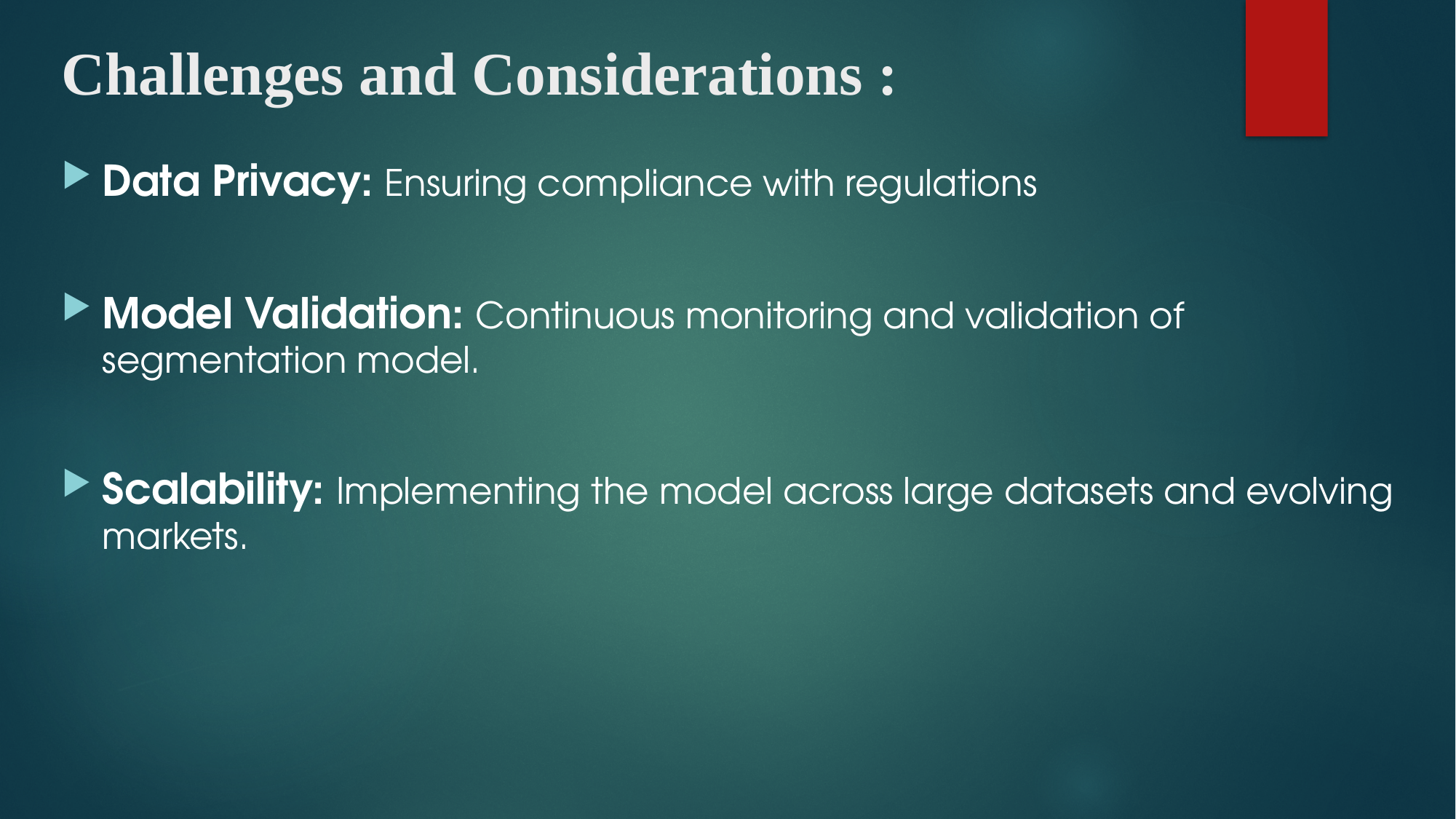

# Challenges and Considerations :
Data Privacy: Ensuring compliance with regulations

Model Validation: Continuous monitoring and validation of segmentation model.

Scalability: Implementing the model across large datasets and evolving markets.